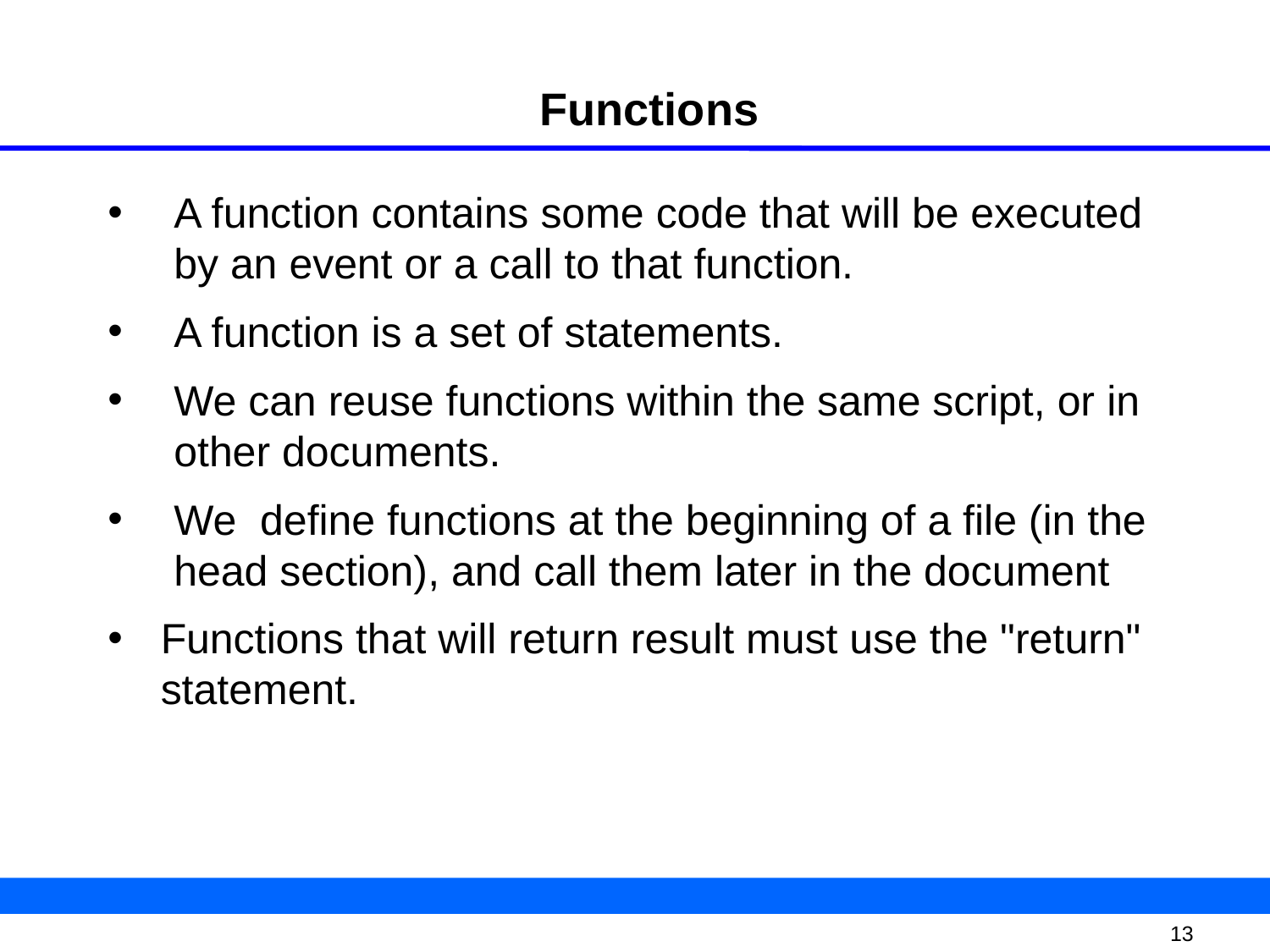

Functions
A function contains some code that will be executed by an event or a call to that function.
A function is a set of statements.
We can reuse functions within the same script, or in other documents.
We  define functions at the beginning of a file (in the head section), and call them later in the document
Functions that will return result must use the "return" statement.